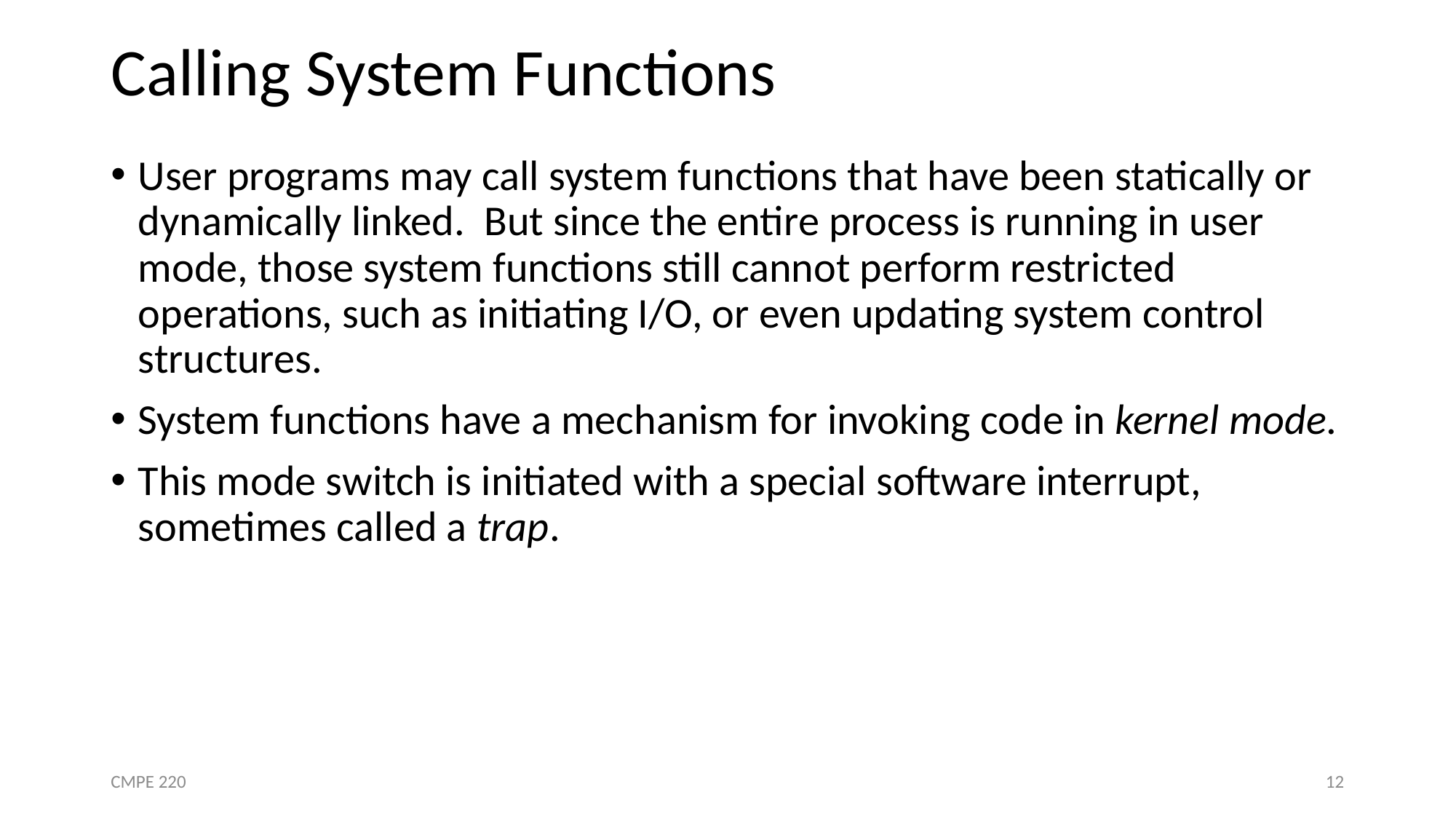

# Calling System Functions
User programs may call system functions that have been statically or dynamically linked.  But since the entire process is running in user mode, those system functions still cannot perform restricted operations, such as initiating I/O, or even updating system control structures.
System functions have a mechanism for invoking code in kernel mode.
This mode switch is initiated with a special software interrupt, sometimes called a trap.
CMPE 220
12